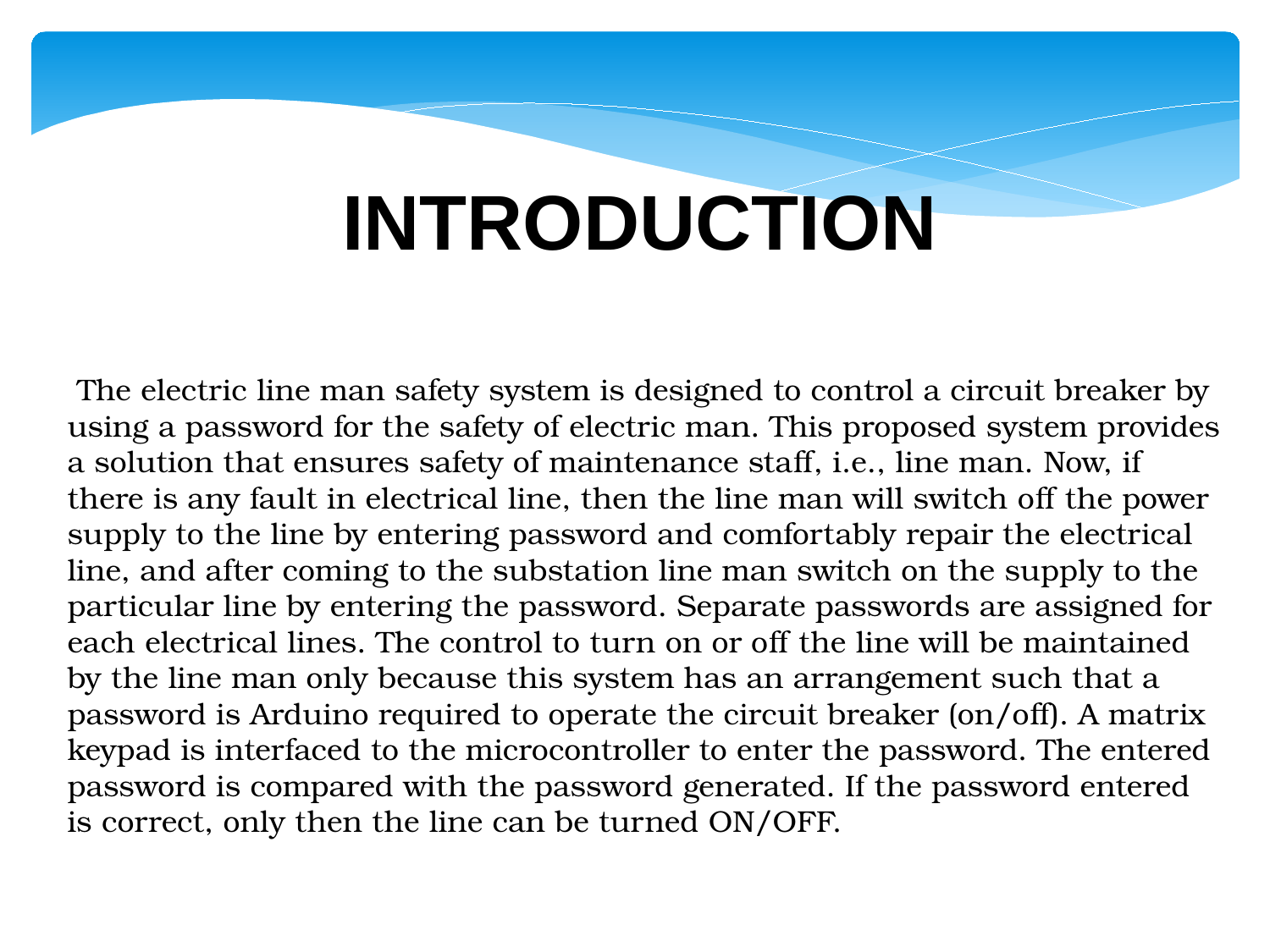

INTRODUCTION
 The electric line man safety system is designed to control a circuit breaker by using a password for the safety of electric man. This proposed system provides a solution that ensures safety of maintenance staff, i.e., line man. Now, if there is any fault in electrical line, then the line man will switch off the power supply to the line by entering password and comfortably repair the electrical line, and after coming to the substation line man switch on the supply to the particular line by entering the password. Separate passwords are assigned for each electrical lines. The control to turn on or off the line will be maintained by the line man only because this system has an arrangement such that a password is Arduino required to operate the circuit breaker (on/off). A matrix keypad is interfaced to the microcontroller to enter the password. The entered password is compared with the password generated. If the password entered is correct, only then the line can be turned ON/OFF.